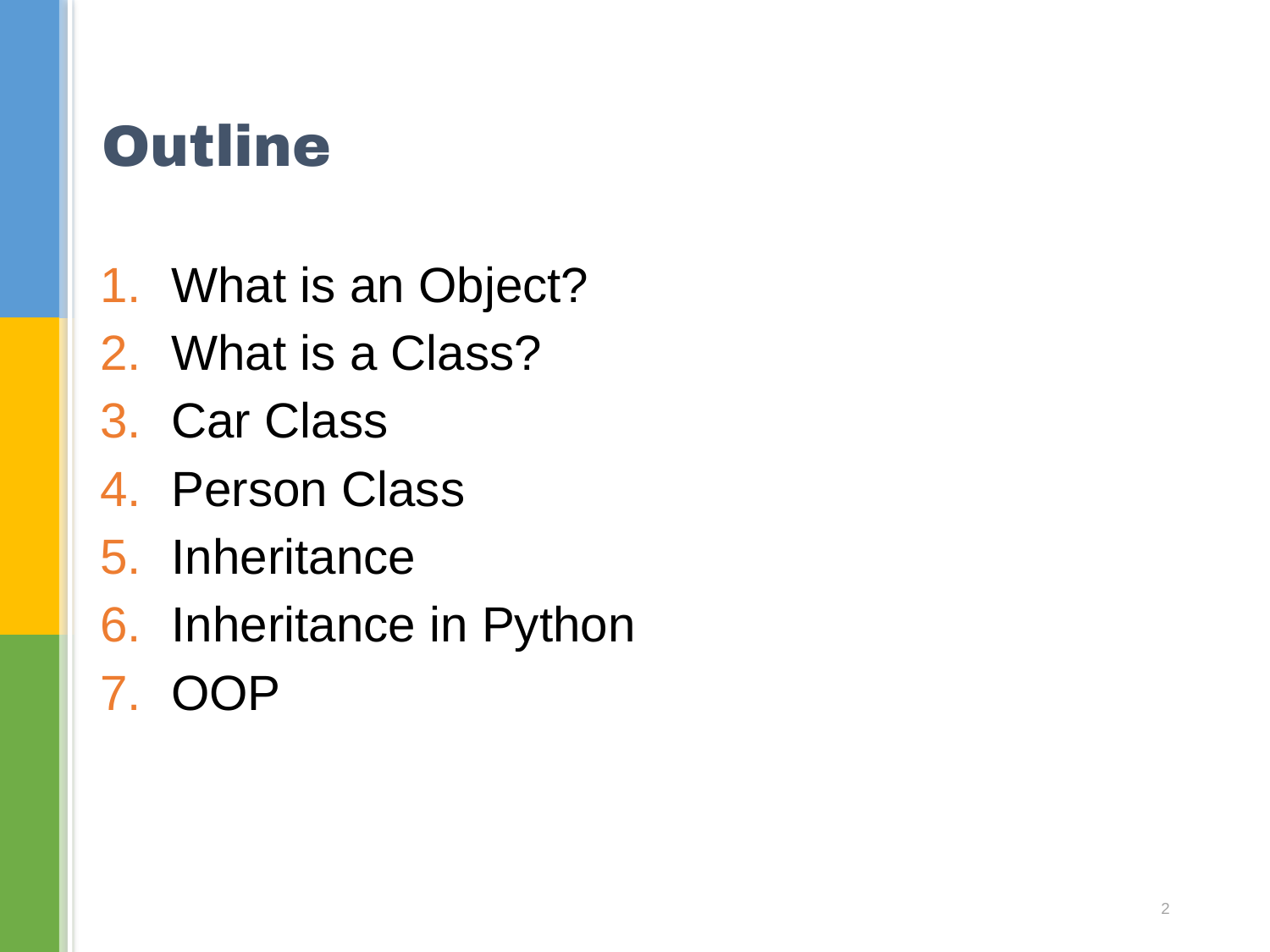

# Outline
What is an Object?
What is a Class?
Car Class
Person Class
Inheritance
Inheritance in Python
OOP
2